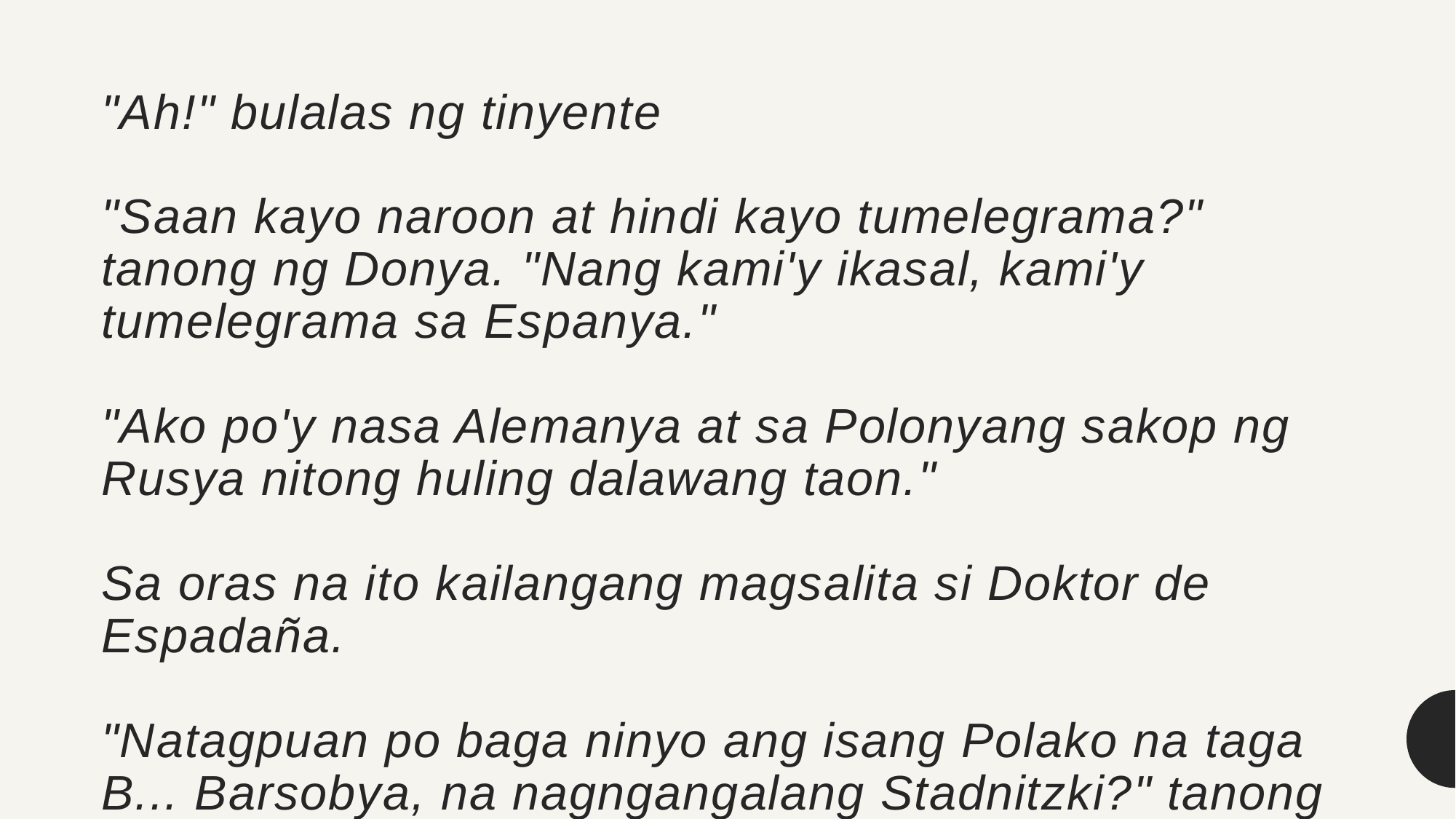

Marahil po, nguni't hindi ko na maalaala," tugon ni Ibarra.

"Hindi siya maaaring pag...kamalan," dugtong ng Doktor na lumakas ang loob. "Mapula ang kanyang buhok at masamang mangastila."

"Mahusay na palatandaan nguni't sa ilang consulado lamang nagamit ko ang wikang Kastila."

"Paano kayo nakikipag-usap kung gayon?" pahangang tanong ni Donya Victorina.

"Ang wika po roon ang aking ginagamit, Ginang."

"Nagsasalita rin po ba kayo ng wikang Ingles?" tanong ng Dominikano na sanay sa Ingles pidgin sapagkat nanirahan sa Hongkong.

"Isang taon po akong nanirahan sa Inglaterra na ang tanging wikang ginagamit ay Ingles."

"Aling bansa sa Europa ang naiibigan ninyo?" tanong ng may mapulang buhok.

"Kahit aling malayang bayan sa Europa, ngunit una sa lahat ang Espanya na siya kong pangalawang inang-bayan."
taon na siyang wala sa Pilipinas, sinagot ni Larujang marahil nakalimutan na niya ang kanyang bayan.

"Kahit ako'y nakalimutan ng aking bayan, sa lahat ng sandali siya'y naaalaala ko," tugon ni Ibarra.

"Ano ang ibig ninyong sabihin?" tanong ng lalaking mapula ang buhok.

"Ako po'y may isang taon nang walang balitang natatanggap mula sa Pilipinas. Ang katulad ko po'y isang dayuhang hindi nakaalam kung kailan at paano namatay ang kanyang ama."

"Ah!" bulalas ng tinyente

"Saan kayo naroon at hindi kayo tumelegrama?" tanong ng Donya. "Nang kami'y ikasal, kami'y tumelegrama sa Espanya."

"Ako po'y nasa Alemanya at sa Polonyang sakop ng Rusya nitong huling dalawang taon."

Sa oras na ito kailangang magsalita si Doktor de Espadaña.

"Natagpuan po baga ninyo ang isang Polako na taga B... Barsobya, na nagngangalang Stadnitzki?" tanong ni Doktor de Espadaña.

"Mayroon, Ginang, at higit na malinaw kaysa inyong mga mata. Ako'y nawiwili lamang sa pagtingin sa pagkakulot ng inyong buhok," tugon ng tinyente at saka lumayo.

Sabay na tumungo sa kabesera ang dalawang pari na tila nagkahiyaan pa.

"Iya'y para sa inyo, Padre Damaso," ani Padre Sibyla.

"Sa inyo po, Padre Sibyla. Kayo ang unang kakilala at kumpesor ng nasirang maybahay... At alang-alang din sa inyong gulang, katungkulan, at kapangyarihan."